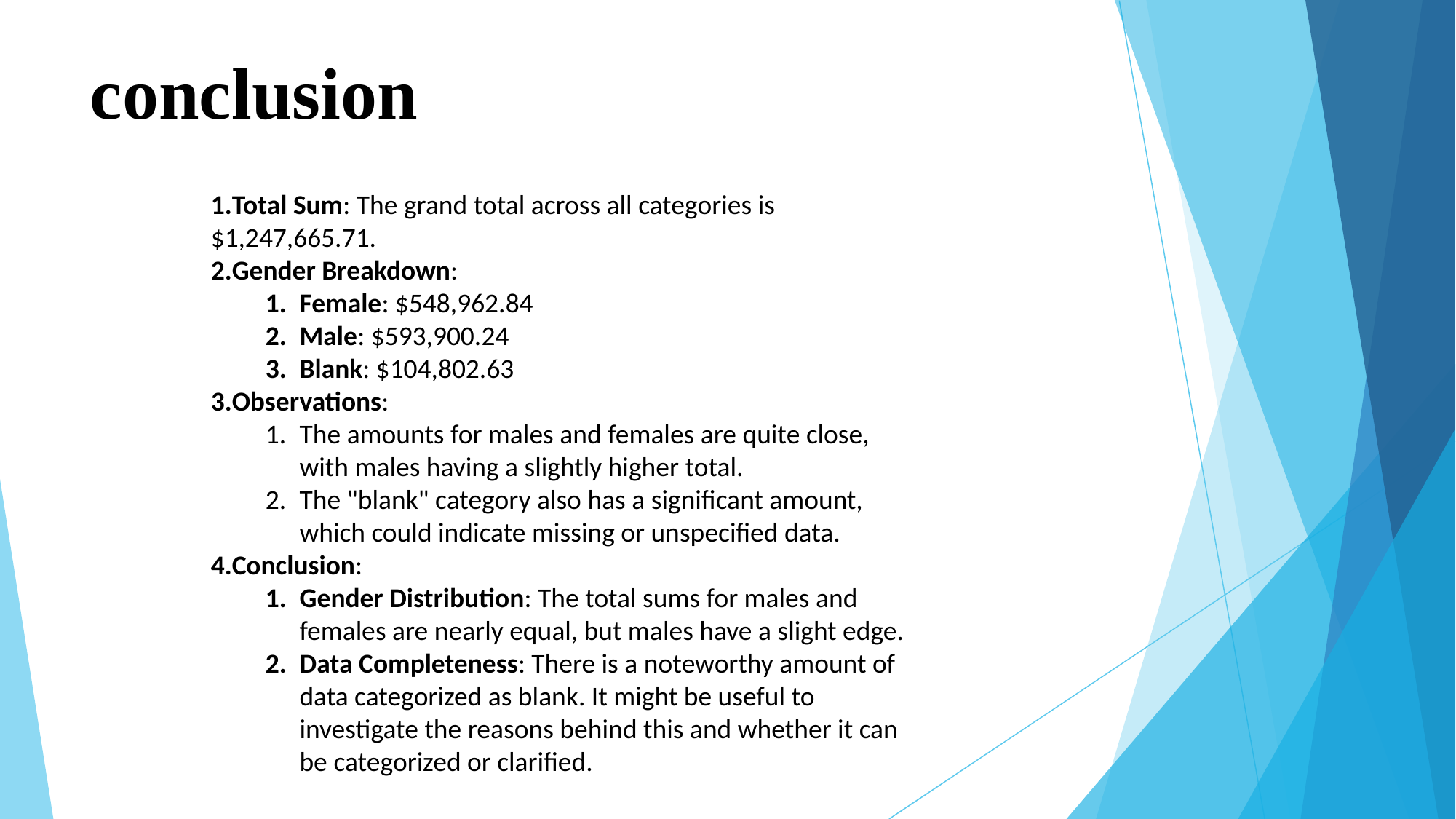

# conclusion
Total Sum: The grand total across all categories is $1,247,665.71.
Gender Breakdown:
Female: $548,962.84
Male: $593,900.24
Blank: $104,802.63
Observations:
The amounts for males and females are quite close, with males having a slightly higher total.
The "blank" category also has a significant amount, which could indicate missing or unspecified data.
Conclusion:
Gender Distribution: The total sums for males and females are nearly equal, but males have a slight edge.
Data Completeness: There is a noteworthy amount of data categorized as blank. It might be useful to investigate the reasons behind this and whether it can be categorized or clarified.